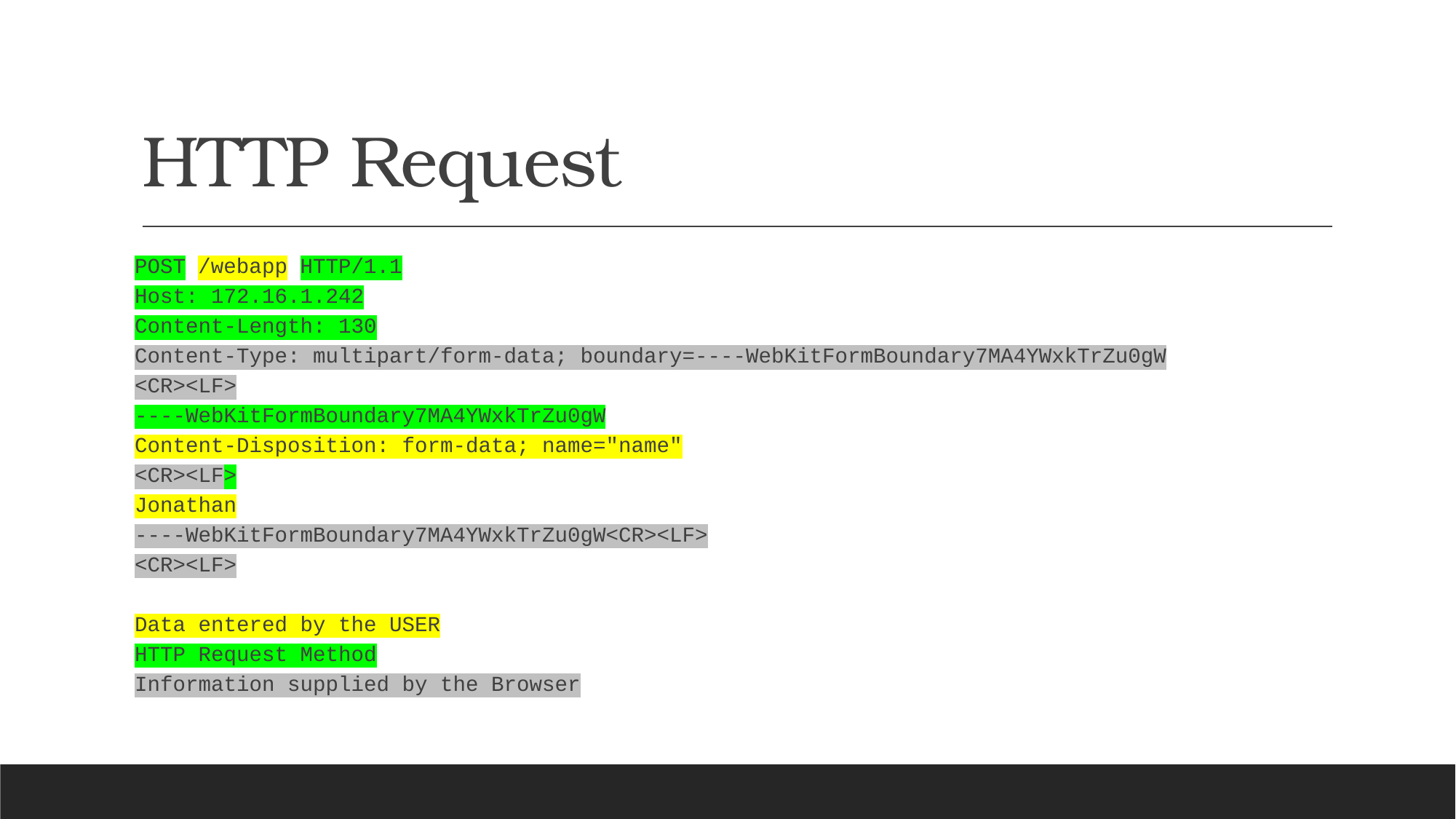

# HTTP Request
POST /webapp HTTP/1.1
Host: 172.16.1.242
Content-Length: 130
Content-Type: multipart/form-data; boundary=----WebKitFormBoundary7MA4YWxkTrZu0gW
<CR><LF>
----WebKitFormBoundary7MA4YWxkTrZu0gW
Content-Disposition: form-data; name="name"
<CR><LF>
Jonathan
----WebKitFormBoundary7MA4YWxkTrZu0gW<CR><LF>
<CR><LF>

Data entered by the USER
HTTP Request Method
Information supplied by the Browser